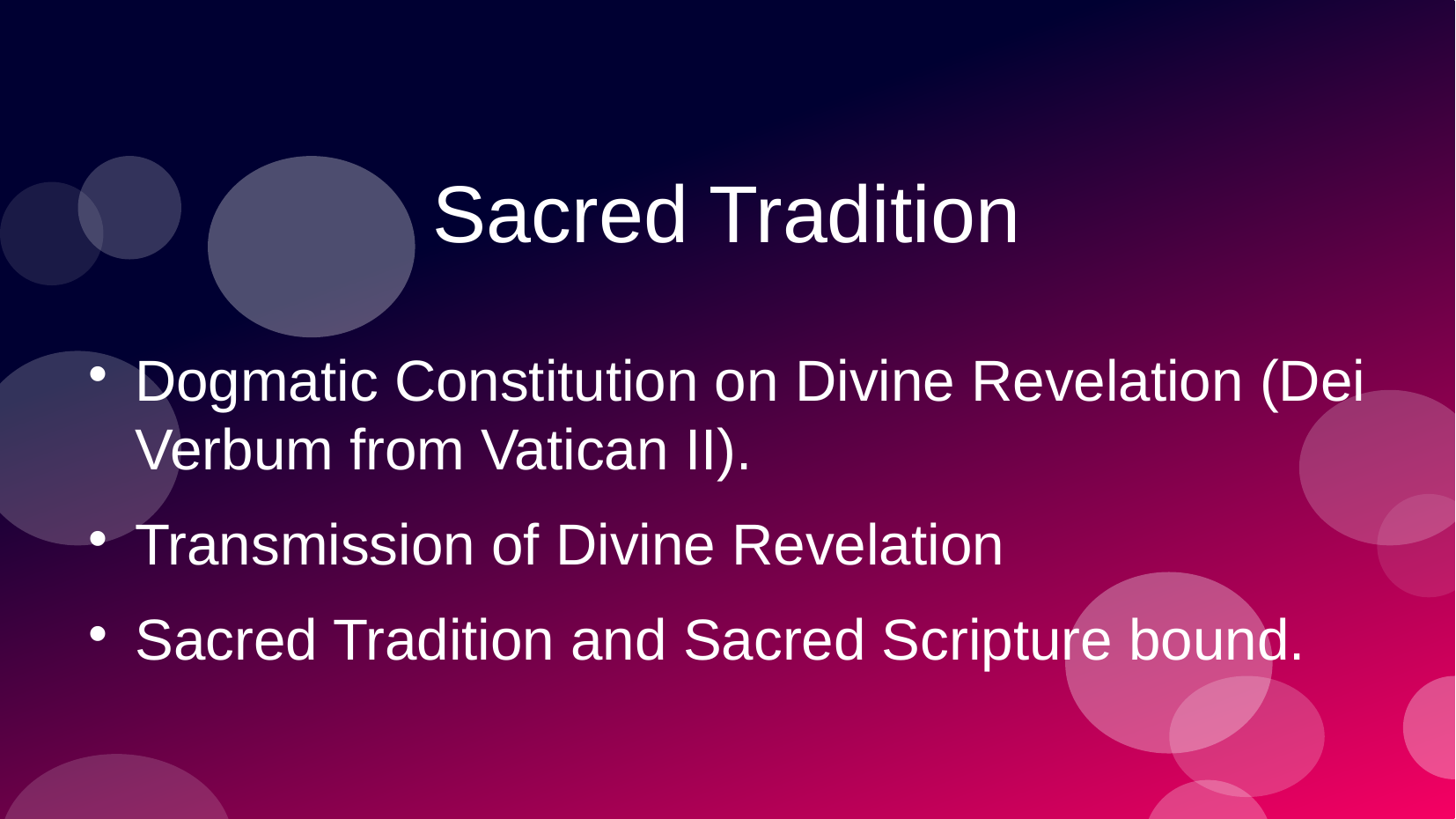

Sacred Tradition
Dogmatic Constitution on Divine Revelation (Dei Verbum from Vatican II).
Transmission of Divine Revelation
Sacred Tradition and Sacred Scripture bound.